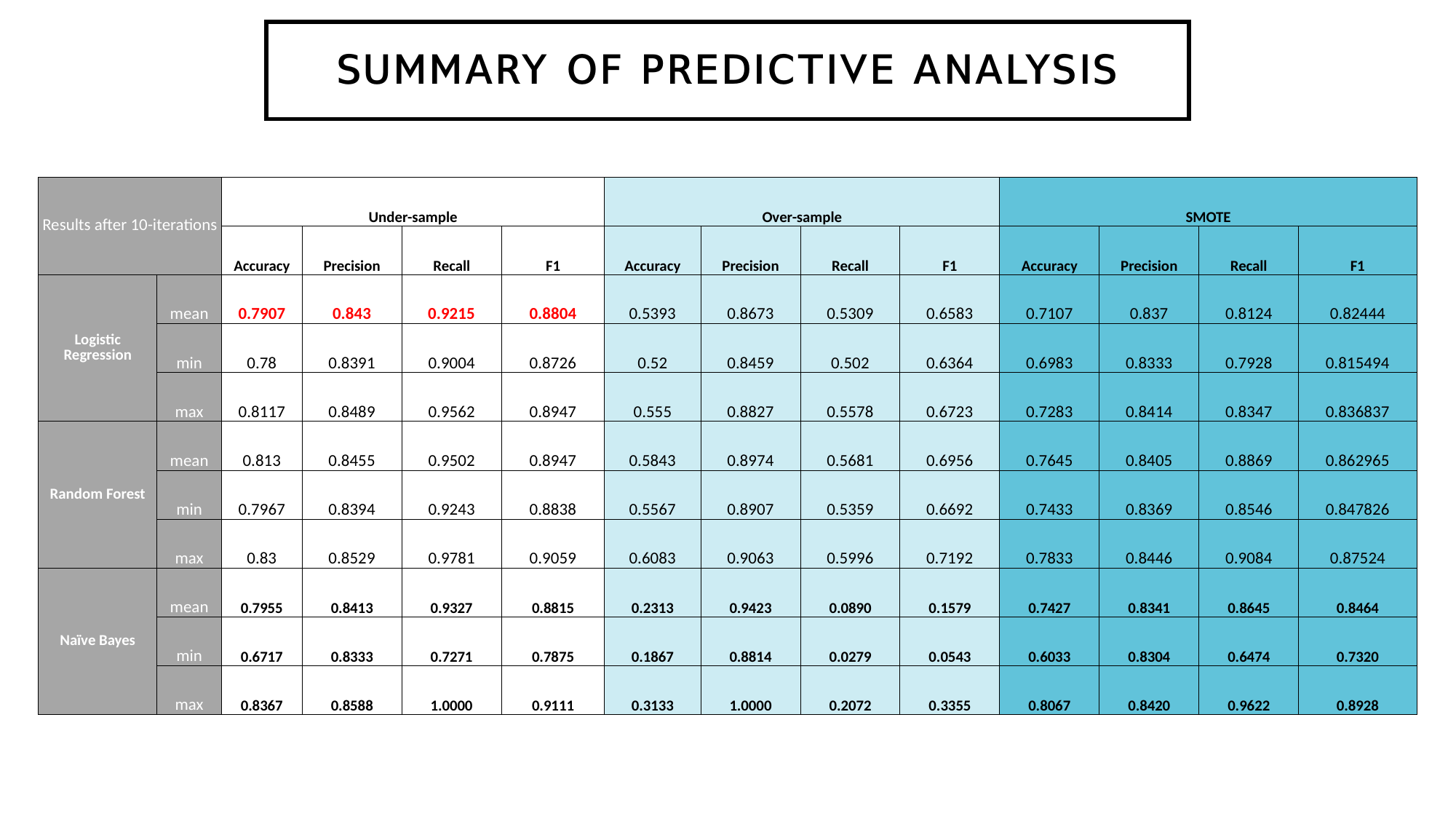

# Summary of Predictive Analysis
| Results after 10-iterations |  | Under-sample |  |  |  | Over-sample |  |  |  | SMOTE |  |  |  |
| --- | --- | --- | --- | --- | --- | --- | --- | --- | --- | --- | --- | --- | --- |
|  |  | Accuracy | Precision | Recall | F1 | Accuracy | Precision | Recall | F1 | Accuracy | Precision | Recall | F1 |
| Logistic Regression | mean | 0.7907 | 0.843 | 0.9215 | 0.8804 | 0.5393 | 0.8673 | 0.5309 | 0.6583 | 0.7107 | 0.837 | 0.8124 | 0.82444 |
|  | min | 0.78 | 0.8391 | 0.9004 | 0.8726 | 0.52 | 0.8459 | 0.502 | 0.6364 | 0.6983 | 0.8333 | 0.7928 | 0.815494 |
|  | max | 0.8117 | 0.8489 | 0.9562 | 0.8947 | 0.555 | 0.8827 | 0.5578 | 0.6723 | 0.7283 | 0.8414 | 0.8347 | 0.836837 |
| Random Forest | mean | 0.813 | 0.8455 | 0.9502 | 0.8947 | 0.5843 | 0.8974 | 0.5681 | 0.6956 | 0.7645 | 0.8405 | 0.8869 | 0.862965 |
|  | min | 0.7967 | 0.8394 | 0.9243 | 0.8838 | 0.5567 | 0.8907 | 0.5359 | 0.6692 | 0.7433 | 0.8369 | 0.8546 | 0.847826 |
|  | max | 0.83 | 0.8529 | 0.9781 | 0.9059 | 0.6083 | 0.9063 | 0.5996 | 0.7192 | 0.7833 | 0.8446 | 0.9084 | 0.87524 |
| Naïve Bayes | mean | 0.7955 | 0.8413 | 0.9327 | 0.8815 | 0.2313 | 0.9423 | 0.0890 | 0.1579 | 0.7427 | 0.8341 | 0.8645 | 0.8464 |
|  | min | 0.6717 | 0.8333 | 0.7271 | 0.7875 | 0.1867 | 0.8814 | 0.0279 | 0.0543 | 0.6033 | 0.8304 | 0.6474 | 0.7320 |
|  | max | 0.8367 | 0.8588 | 1.0000 | 0.9111 | 0.3133 | 1.0000 | 0.2072 | 0.3355 | 0.8067 | 0.8420 | 0.9622 | 0.8928 |